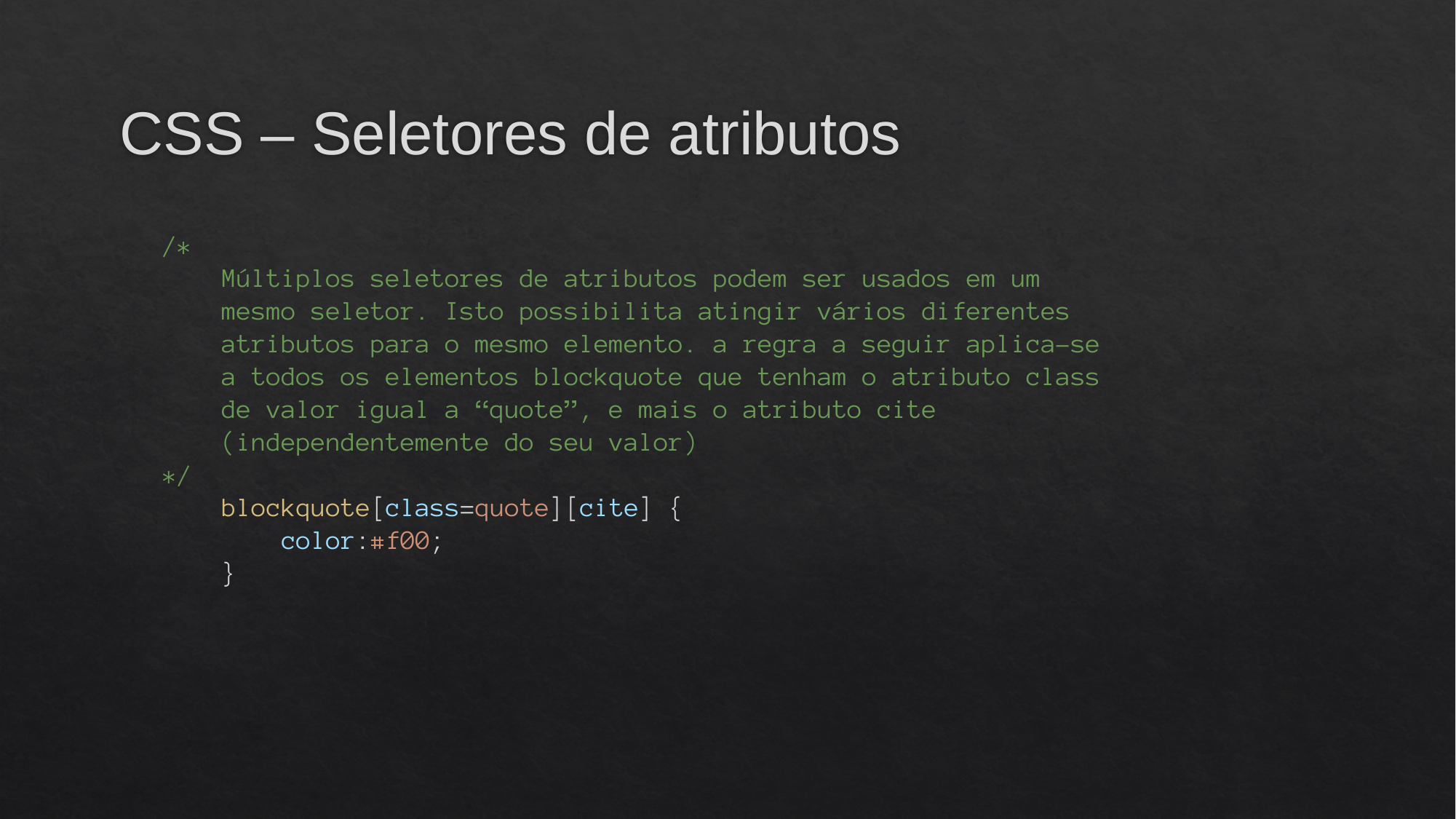

# CSS – Seletores de atributos
    /*
        Múltiplos seletores de atributos podem ser usados em um
        mesmo seletor. Isto possibilita atingir vários diferentes
        atributos para o mesmo elemento. a regra a seguir aplica-se
        a todos os elementos blockquote que tenham o atributo class
        de valor igual a “quote”, e mais o atributo cite
        (independentemente do seu valor)
    */
        blockquote[class=quote][cite] {
            color:#f00;
        }